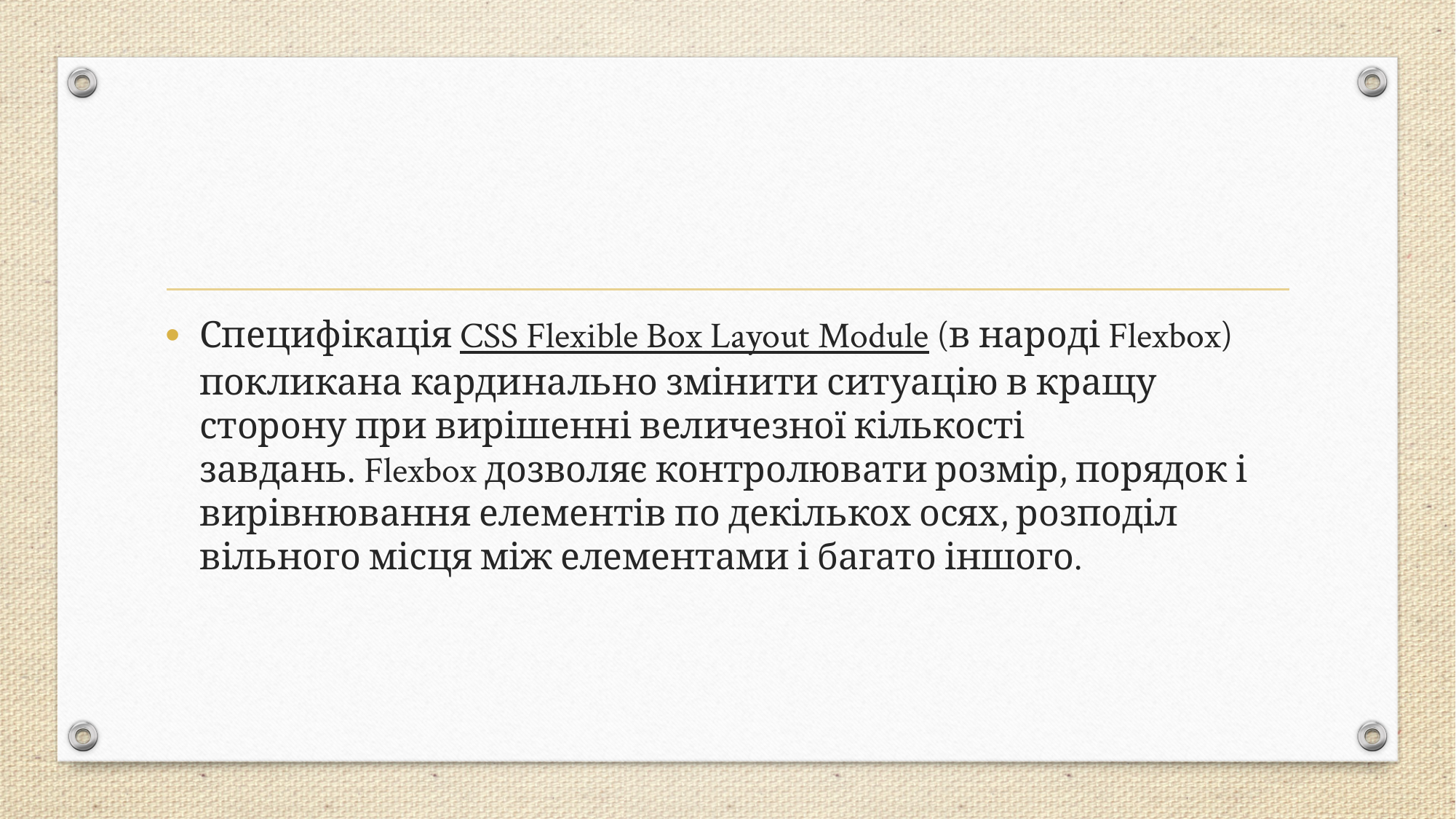

#
Специфікація CSS Flexible Box Layout Module (в народі Flexbox) покликана кардинально змінити ситуацію в кращу сторону при вирішенні величезної кількості завдань. Flexbox дозволяє контролювати розмір, порядок і вирівнювання елементів по декількох осях, розподіл вільного місця між елементами і багато іншого.